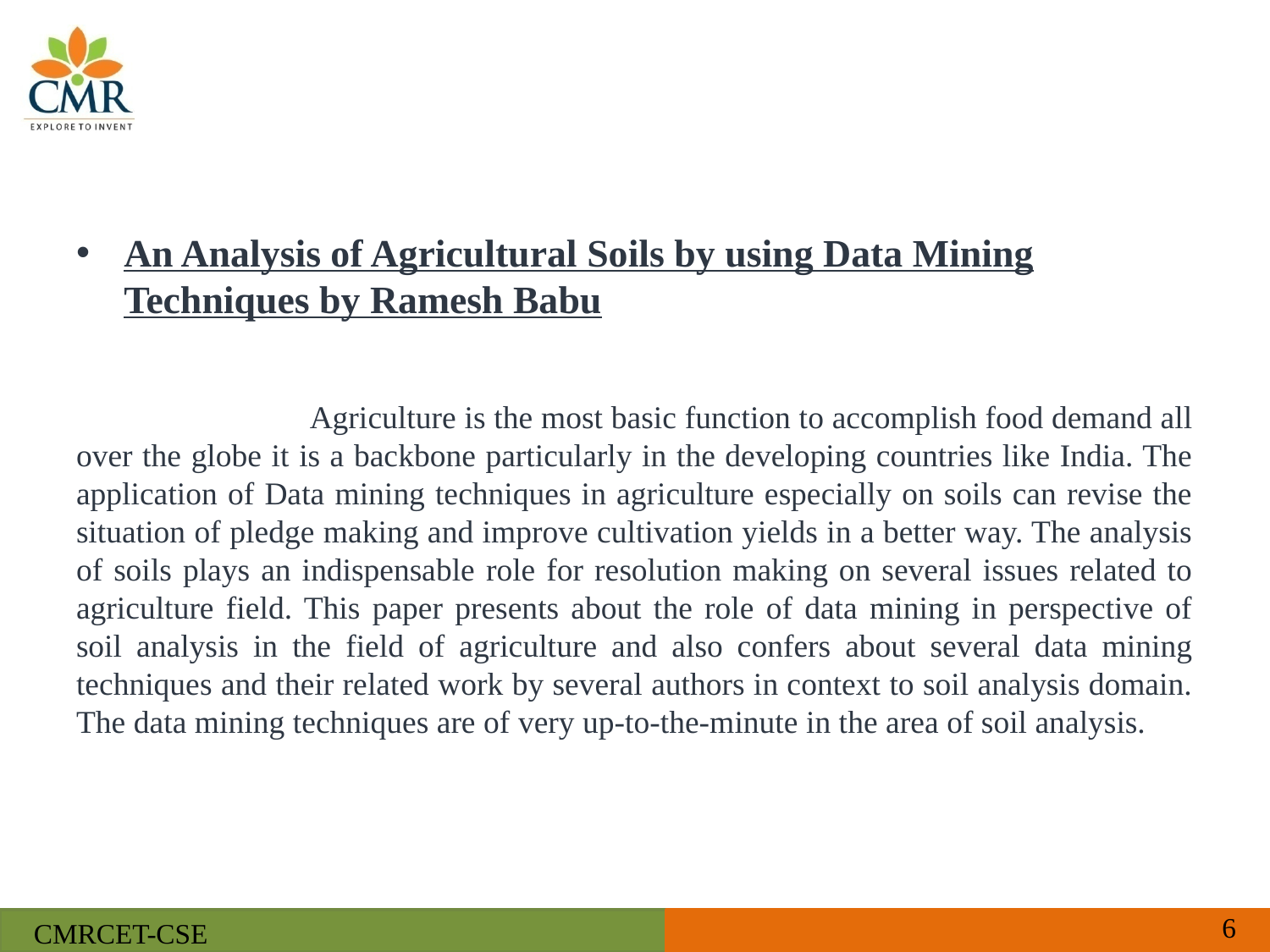

An Analysis of Agricultural Soils by using Data Mining Techniques by Ramesh Babu

                            Agriculture is the most basic function to accomplish food demand all over the globe it is a backbone particularly in the developing countries like India. The application of Data mining techniques in agriculture especially on soils can revise the situation of pledge making and improve cultivation yields in a better way. The analysis of soils plays an indispensable role for resolution making on several issues related to agriculture field. This paper presents about the role of data mining in perspective of soil analysis in the field of agriculture and also confers about several data mining techniques and their related work by several authors in context to soil analysis domain. The data mining techniques are of very up-to-the-minute in the area of soil analysis.

6
CMRCET-CSE